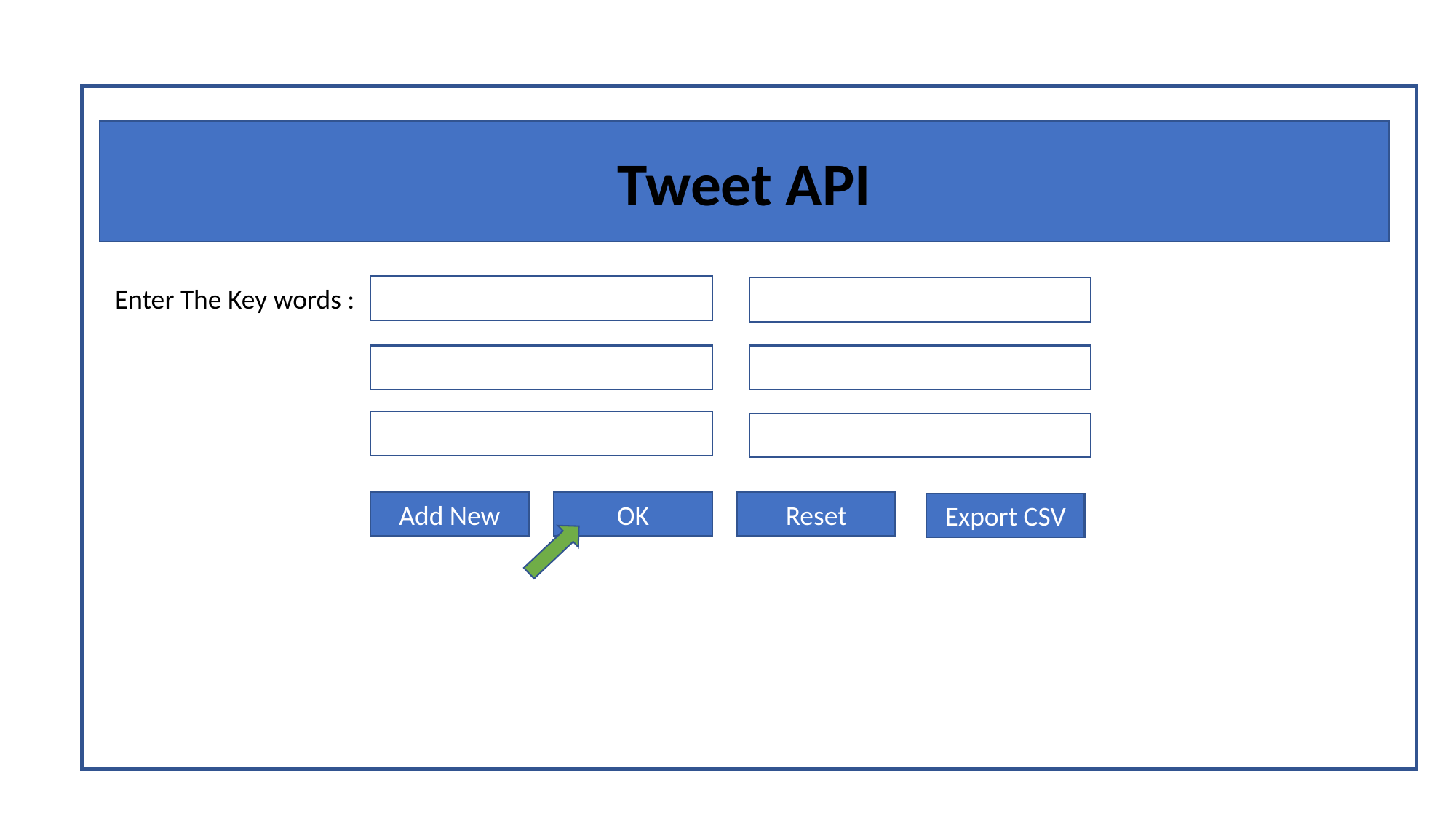

Tweet API
Enter The Key words :

Add New
OK
Reset
Export CSV